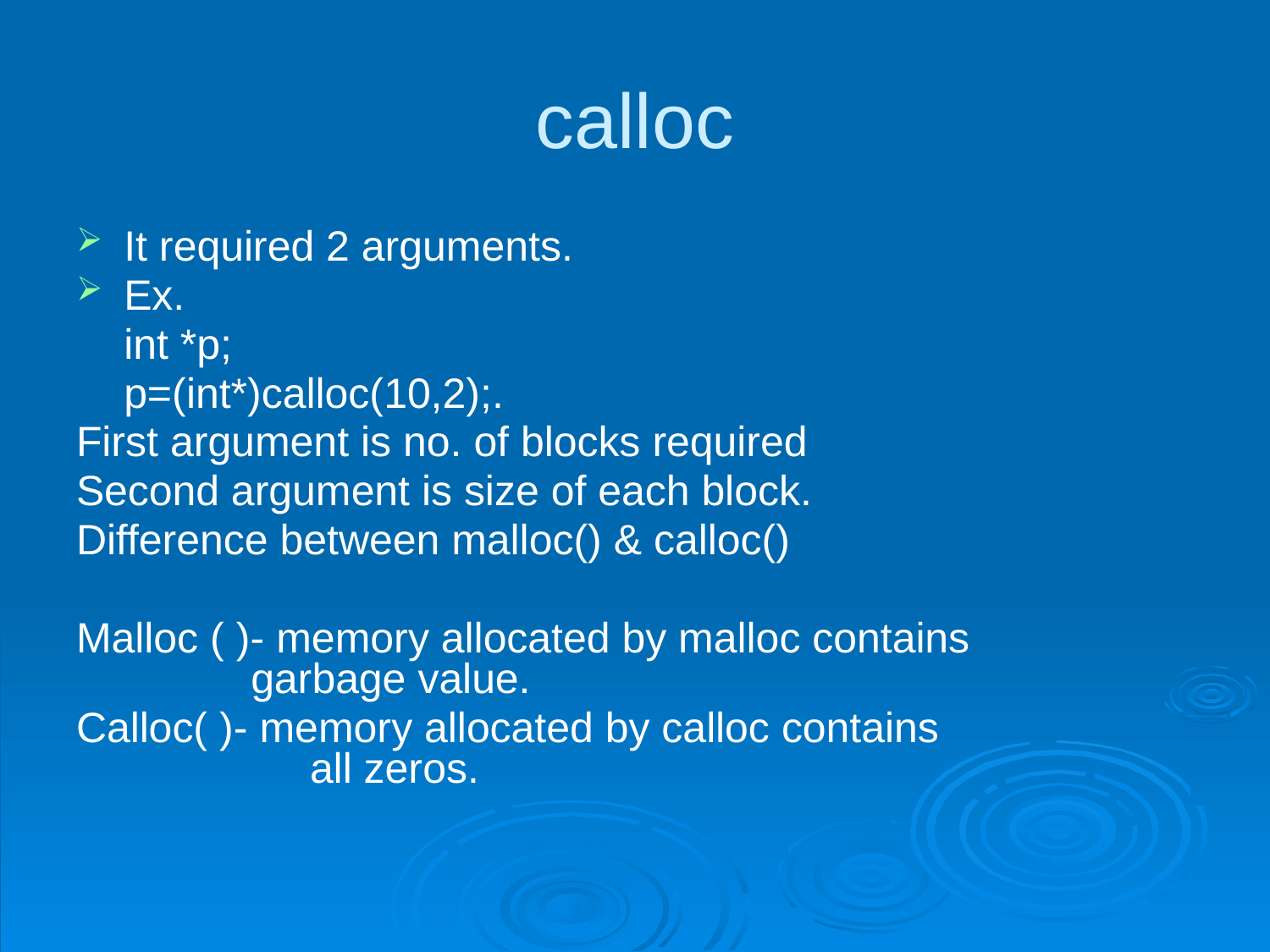

# calloc
It required 2 arguments.
Ex.
	int *p;
	p=(int*)calloc(10,2);.
First argument is no. of blocks required
Second argument is size of each block.
Difference between malloc() & calloc()

Malloc ( )- memory allocated by malloc contains 			garbage value.
Calloc( )- memory allocated by calloc contains 			     all zeros.